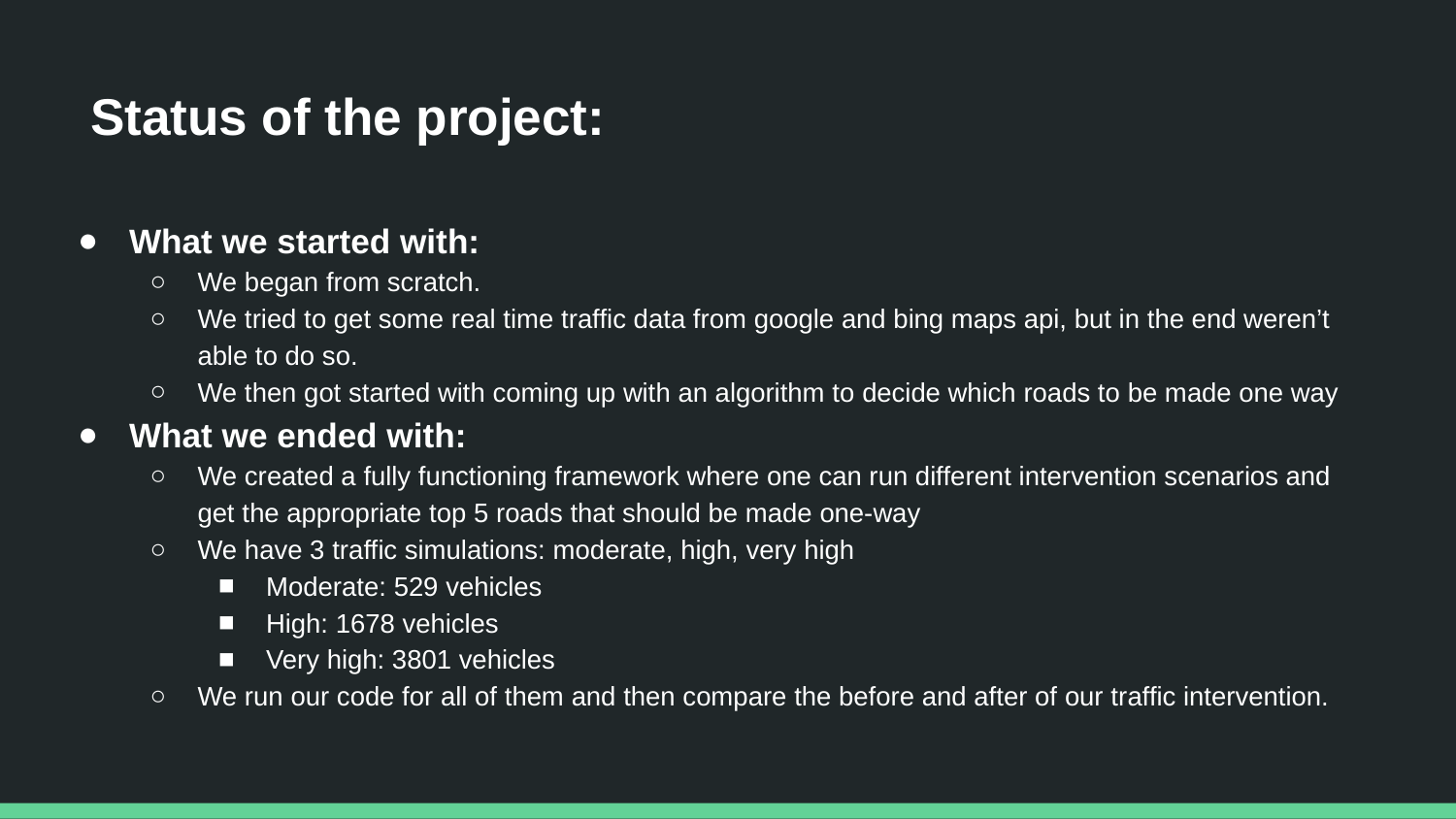

# Status of the project:
What we started with:
We began from scratch.
We tried to get some real time traffic data from google and bing maps api, but in the end weren’t able to do so.
We then got started with coming up with an algorithm to decide which roads to be made one way
What we ended with:
We created a fully functioning framework where one can run different intervention scenarios and get the appropriate top 5 roads that should be made one-way
We have 3 traffic simulations: moderate, high, very high
Moderate: 529 vehicles
High: 1678 vehicles
Very high: 3801 vehicles
We run our code for all of them and then compare the before and after of our traffic intervention.